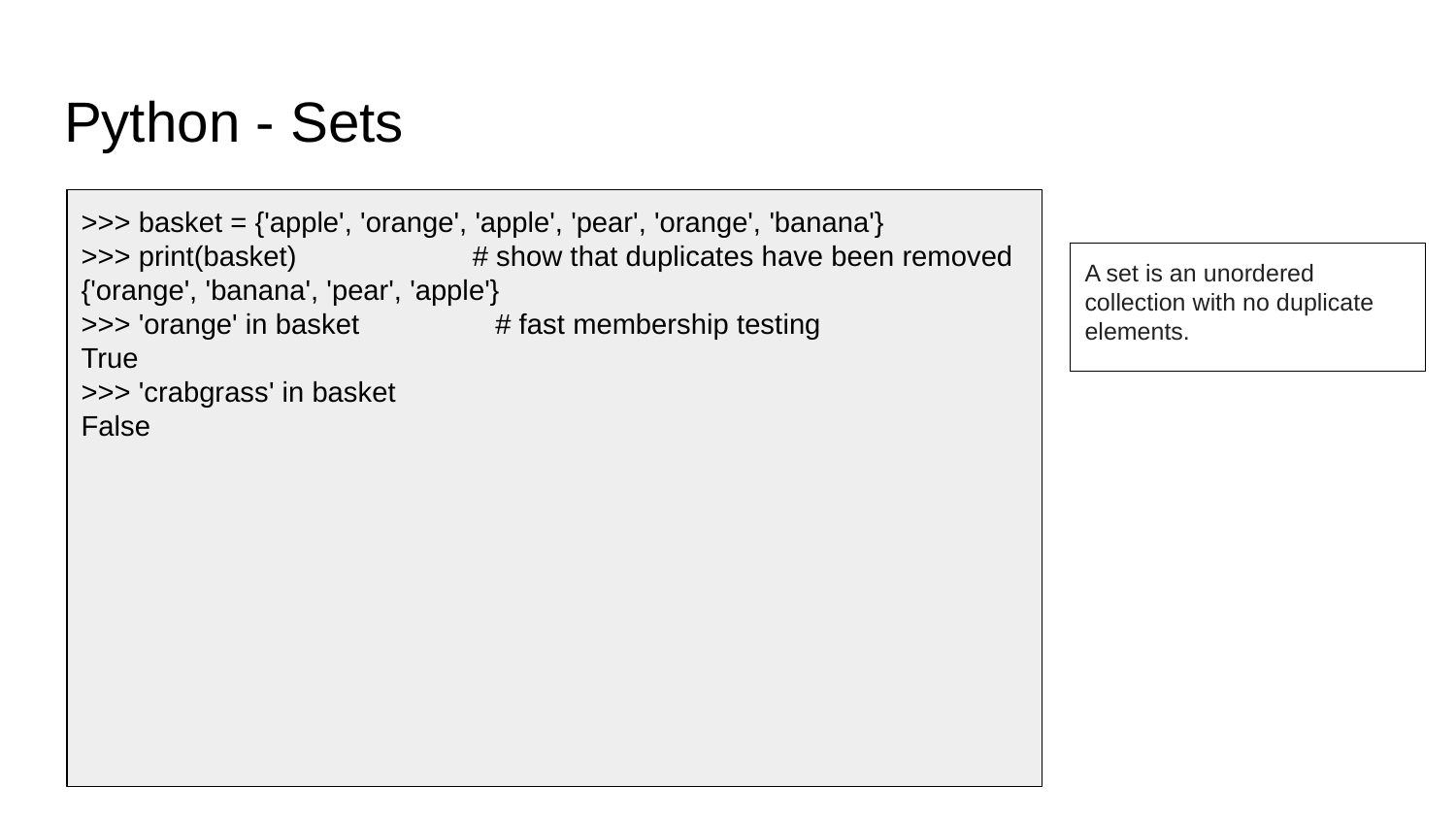

# Python - Sets
>>> basket = {'apple', 'orange', 'apple', 'pear', 'orange', 'banana'}
>>> print(basket)                      # show that duplicates have been removed
{'orange', 'banana', 'pear', 'apple'}
>>> 'orange' in basket                 # fast membership testing
True
>>> 'crabgrass' in basket
False
A set is an unordered collection with no duplicate elements.